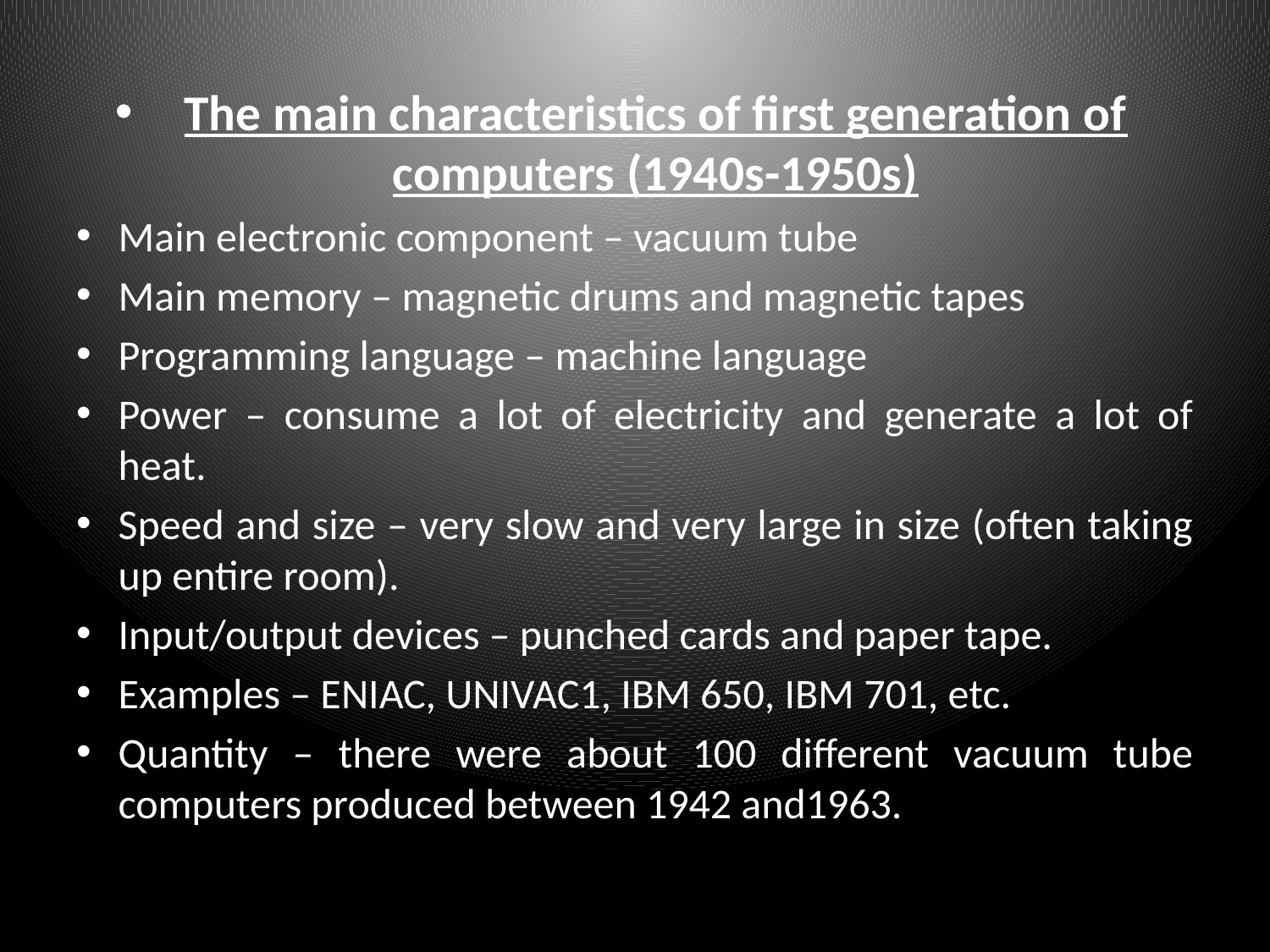

The main characteristics of first generation of computers (1940s-1950s)
Main electronic component – vacuum tube
Main memory – magnetic drums and magnetic tapes
Programming language – machine language
Power – consume a lot of electricity and generate a lot of heat.
Speed and size – very slow and very large in size (often taking up entire room).
Input/output devices – punched cards and paper tape.
Examples – ENIAC, UNIVAC1, IBM 650, IBM 701, etc.
Quantity – there were about 100 different vacuum tube computers produced between 1942 and1963.